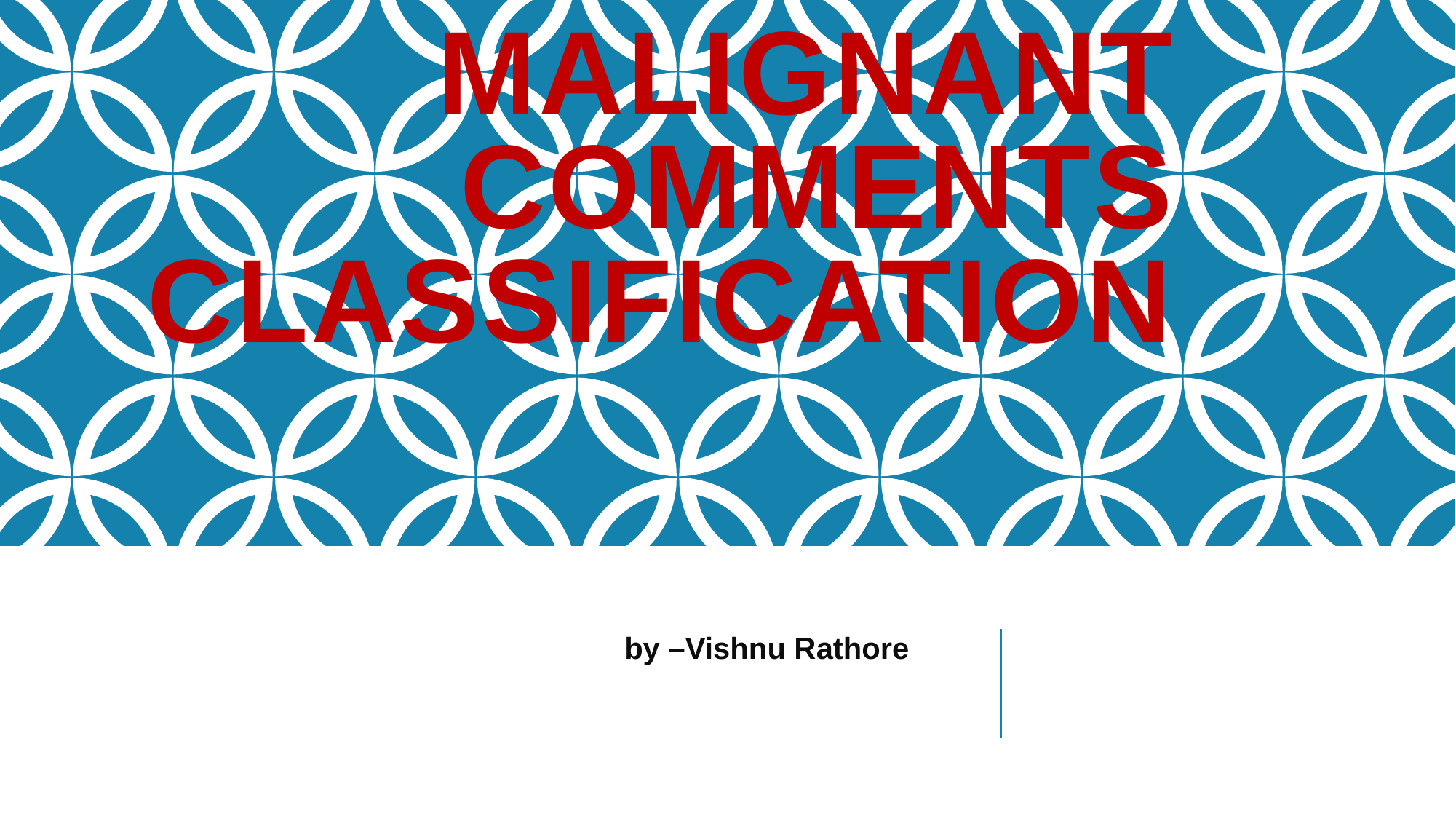

# MALIGNANT COMMENTS CLASSIFICATION
by –Vishnu Rathore